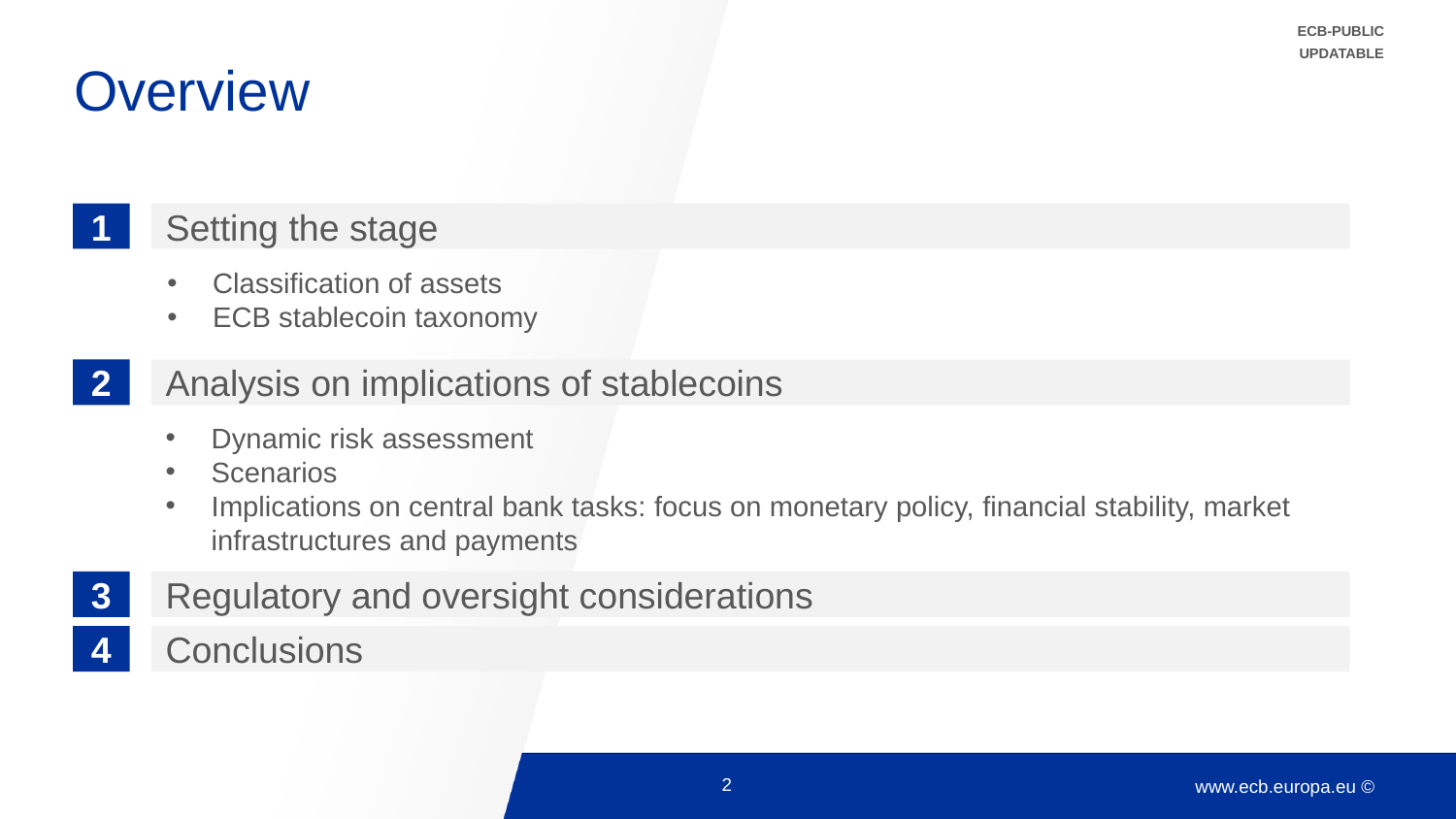

ECB-PUBLIC
UPDATABLE
# Overview
1
Setting the stage
2
Analysis on implications of stablecoins
Regulatory and oversight considerations
3
Conclusions
4
Classification of assets
ECB stablecoin taxonomy
Dynamic risk assessment
Scenarios
Implications on central bank tasks: focus on monetary policy, financial stability, market infrastructures and payments
2